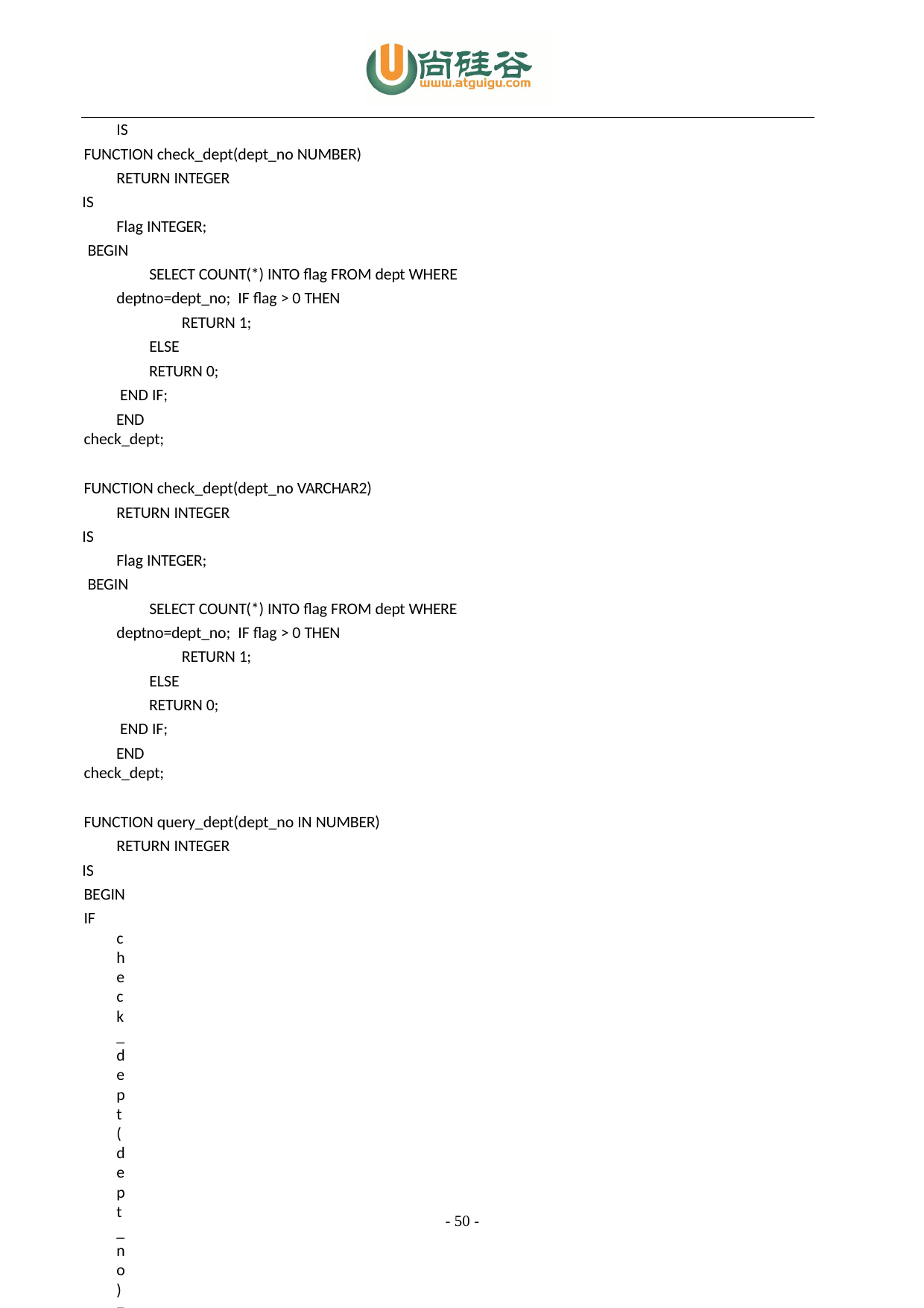

IS
FUNCTION check_dept(dept_no NUMBER)  RETURN INTEGER
IS
Flag INTEGER;  BEGIN
SELECT COUNT(*) INTO flag FROM dept WHERE deptno=dept_no;  IF flag > 0 THEN
RETURN 1;
ELSE
RETURN 0;  END IF;
END check_dept;

FUNCTION check_dept(dept_no VARCHAR2)  RETURN INTEGER
IS
Flag INTEGER;  BEGIN
SELECT COUNT(*) INTO flag FROM dept WHERE deptno=dept_no;  IF flag > 0 THEN
RETURN 1;
ELSE
RETURN 0;  END IF;
END check_dept;

FUNCTION query_dept(dept_no IN NUMBER)  RETURN INTEGER
IS  BEGIN
IF check_dept(dept_no) =1 THEN
SELECT * INTO DeptRec FROM dept WHERE deptno=dept_no;  RETURN 1;
ELSE
RETURN 0;  END IF;
END query_dept;

FUNCTION query_dept(dept_no IN VARCHAR2)  RETURN INTEGER
IS  BEGIN
IF check_dept(dept_no) =1 THEN
- 50 -